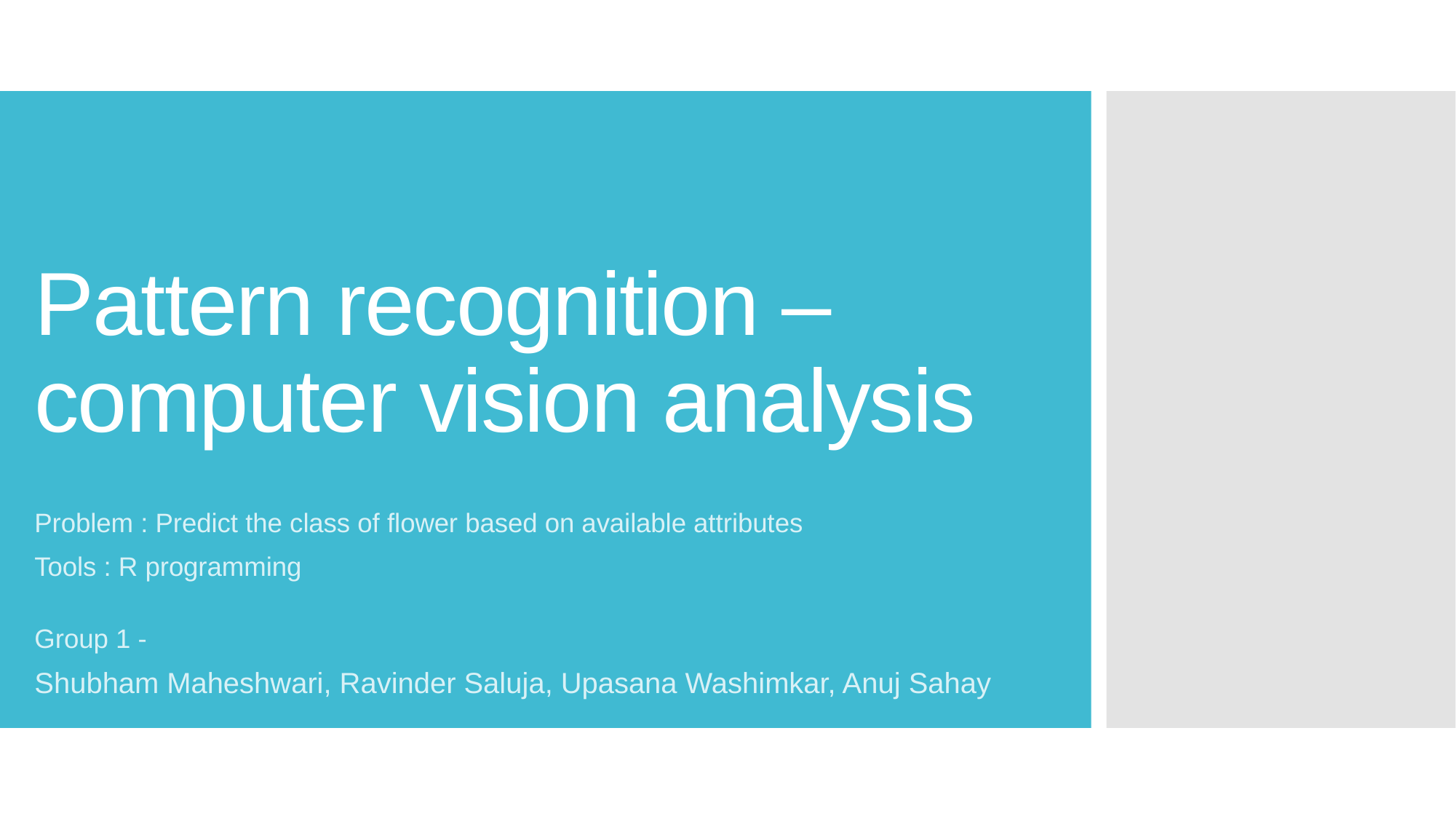

# Pattern recognition – computer vision analysis
Problem : Predict the class of flower based on available attributes
Tools : R programming
Group 1 -
Shubham Maheshwari, Ravinder Saluja, Upasana Washimkar, Anuj Sahay